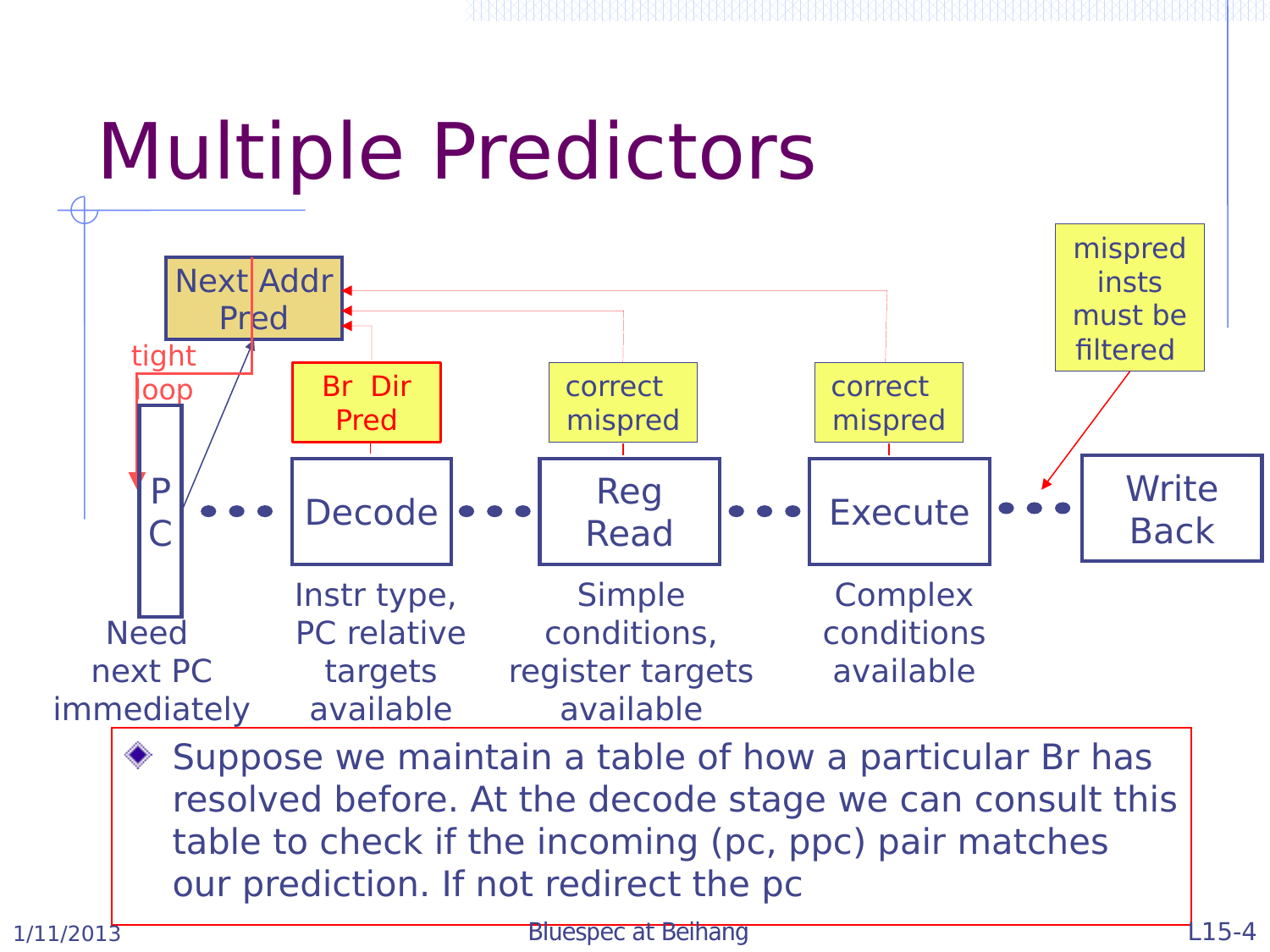

# Multiple Predictors
mispred insts must be filtered
Next Addr
Pred

correct   mispred

correct   mispred

Br  Dir Pred
tight
loop
P
C
Write
Back
Decode
Reg
Read
Execute

Instr type,
PC relative targets available
Simple conditions, register targets available
Complex conditions available
Need
next PC immediately
Suppose we maintain a table of how a particular Br has resolved before. At the decode stage we can consult this table to check if the incoming (pc, ppc) pair matches our prediction. If not redirect the pc
1/11/2013
Bluespec at Beihang
L15-4